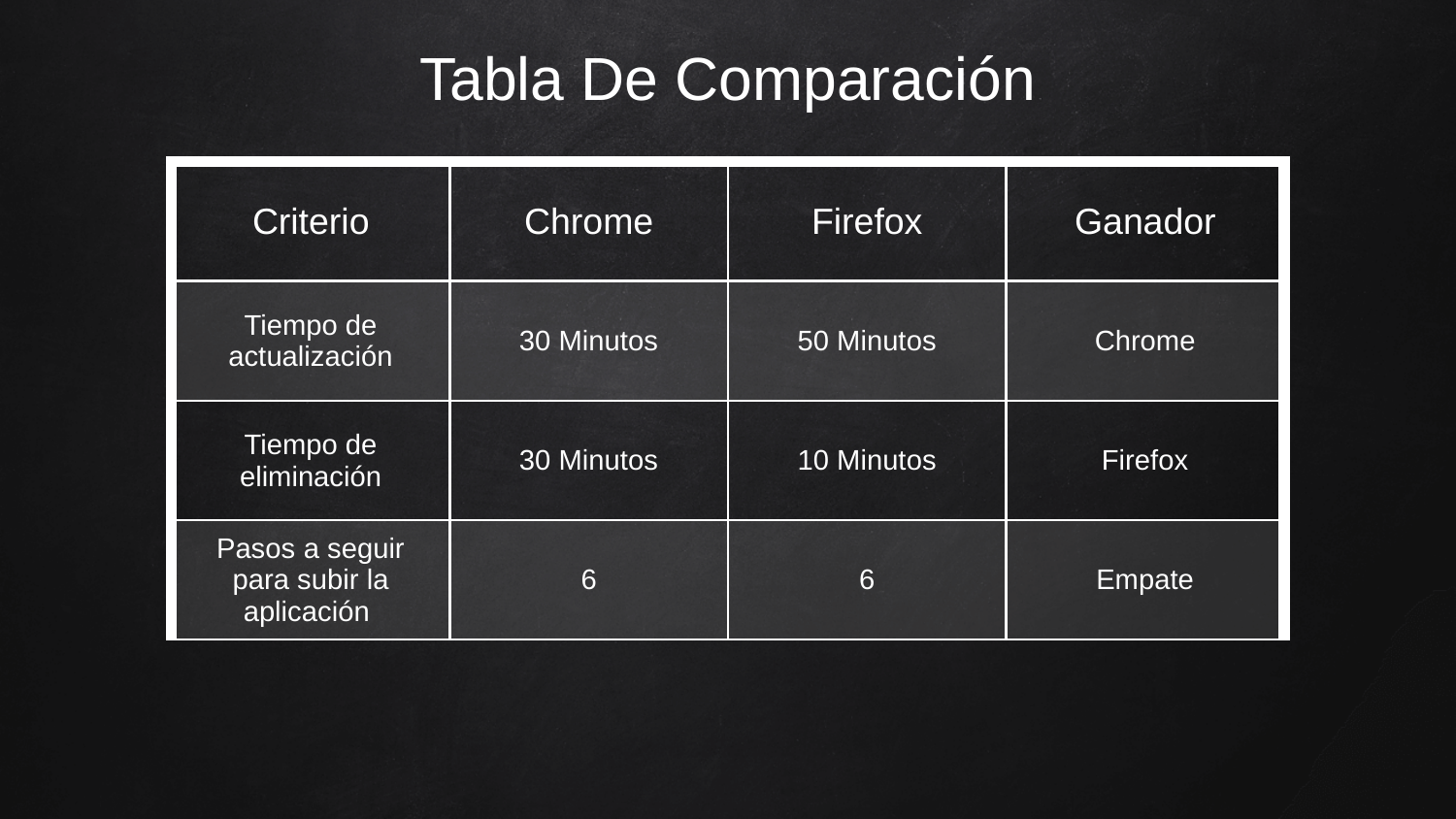

# Tabla De Comparación
| Criterio | Chrome | Firefox | Ganador |
| --- | --- | --- | --- |
| Tiempo de actualización | 30 Minutos | 50 Minutos | Chrome |
| Tiempo de eliminación | 30 Minutos | 10 Minutos | Firefox |
| Pasos a seguir para subir la aplicación | 6 | 6 | Empate |